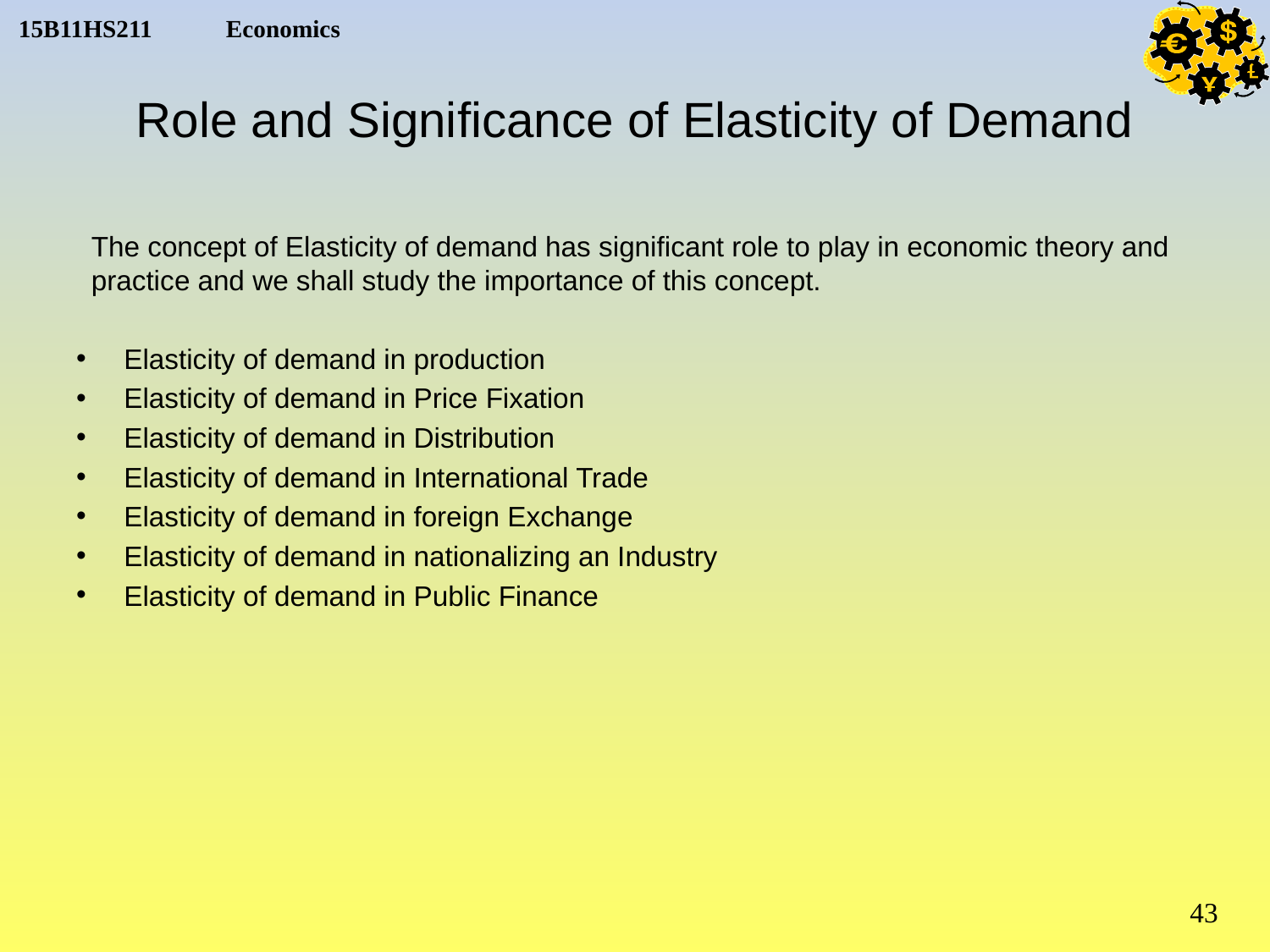

# Role and Significance of Elasticity of Demand
The concept of Elasticity of demand has significant role to play in economic theory and practice and we shall study the importance of this concept.

Elasticity of demand in production
Elasticity of demand in Price Fixation
Elasticity of demand in Distribution
Elasticity of demand in International Trade
Elasticity of demand in foreign Exchange
Elasticity of demand in nationalizing an Industry
Elasticity of demand in Public Finance
43